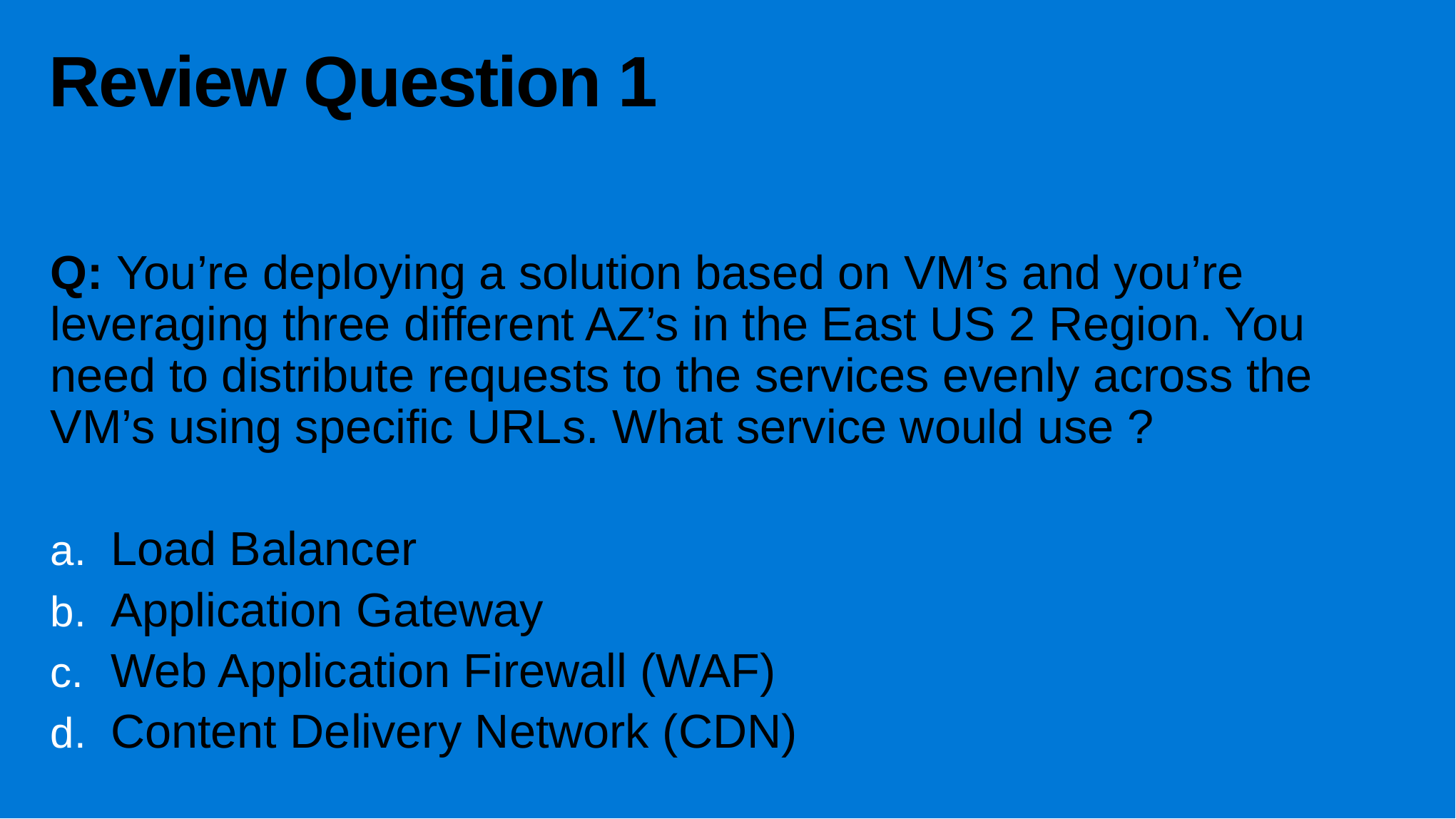

Review Question 1
Q: You’re deploying a solution based on VM’s and you’re leveraging three different AZ’s in the East US 2 Region. You need to distribute requests to the services evenly across the VM’s using specific URLs. What service would use ?

Load Balancer
Application Gateway
Web Application Firewall (WAF)
Content Delivery Network (CDN)